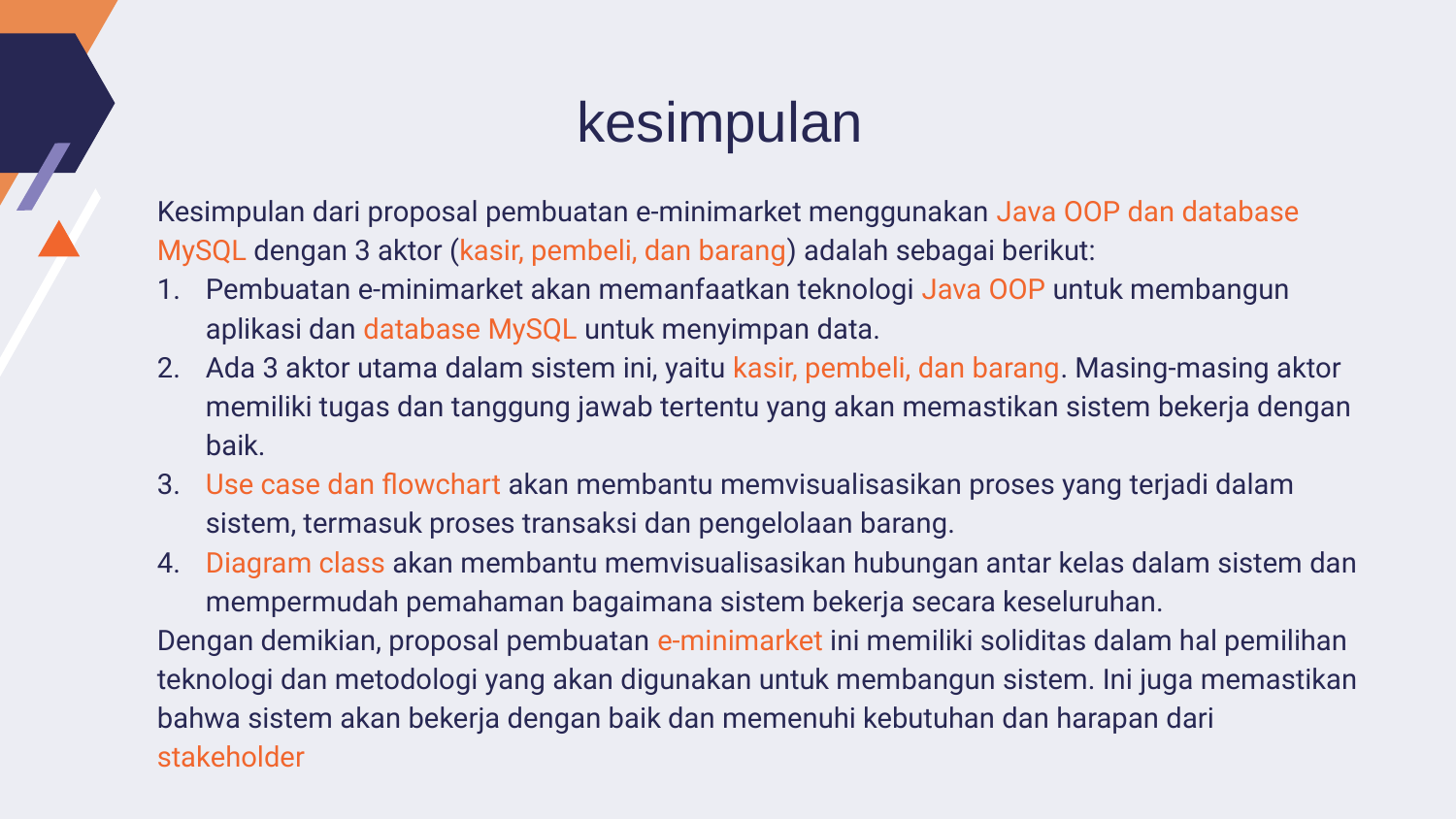

# kesimpulan
Kesimpulan dari proposal pembuatan e-minimarket menggunakan Java OOP dan database MySQL dengan 3 aktor (kasir, pembeli, dan barang) adalah sebagai berikut:
Pembuatan e-minimarket akan memanfaatkan teknologi Java OOP untuk membangun aplikasi dan database MySQL untuk menyimpan data.
Ada 3 aktor utama dalam sistem ini, yaitu kasir, pembeli, dan barang. Masing-masing aktor memiliki tugas dan tanggung jawab tertentu yang akan memastikan sistem bekerja dengan baik.
Use case dan flowchart akan membantu memvisualisasikan proses yang terjadi dalam sistem, termasuk proses transaksi dan pengelolaan barang.
Diagram class akan membantu memvisualisasikan hubungan antar kelas dalam sistem dan mempermudah pemahaman bagaimana sistem bekerja secara keseluruhan.
Dengan demikian, proposal pembuatan e-minimarket ini memiliki soliditas dalam hal pemilihan teknologi dan metodologi yang akan digunakan untuk membangun sistem. Ini juga memastikan bahwa sistem akan bekerja dengan baik dan memenuhi kebutuhan dan harapan dari stakeholder